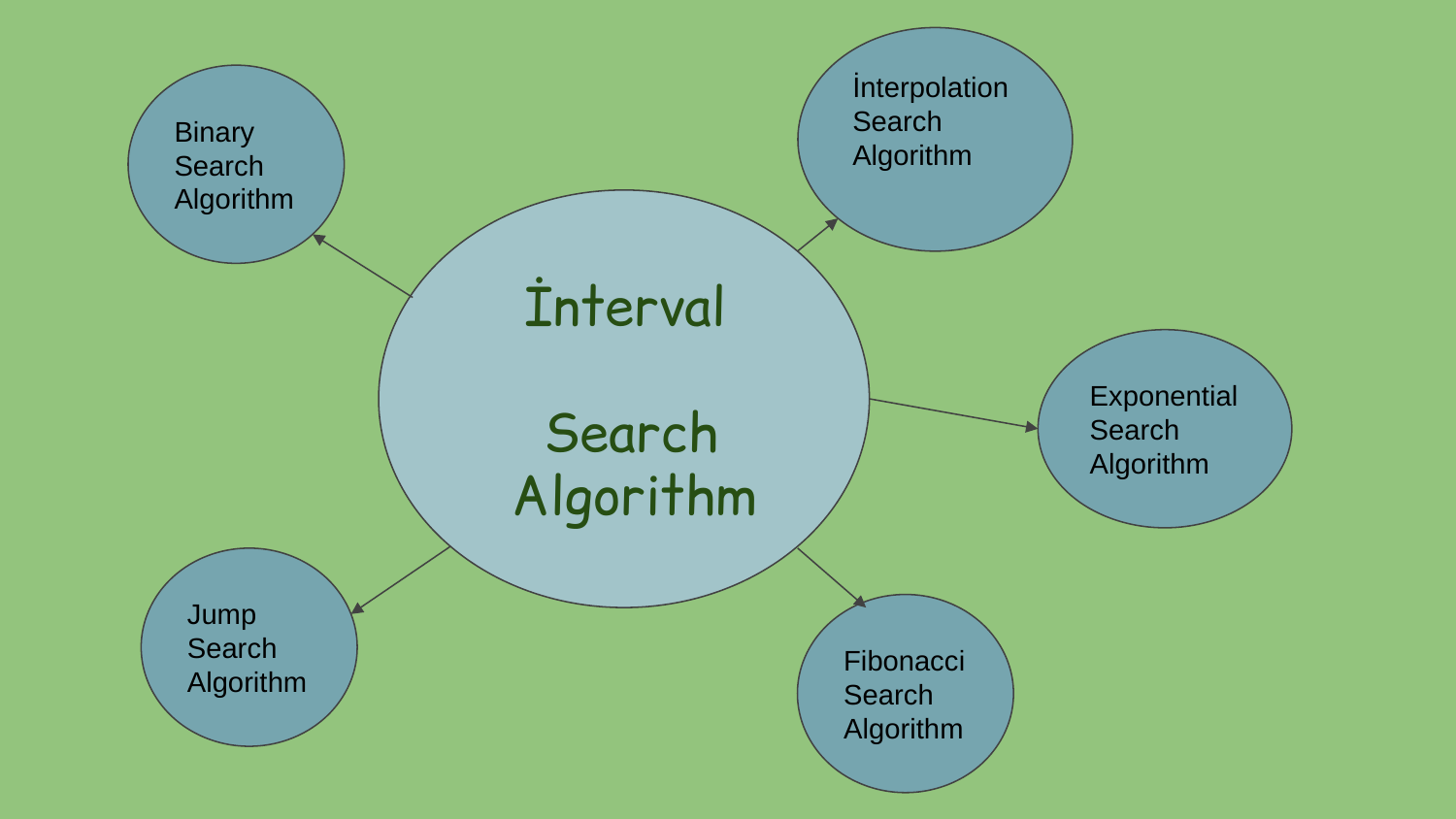

İnterpolation
Search
Algorithm

Binary
Search
Algorithm
    İnterval
     Search
   Algorithm
Exponential
Search
Algorithm
Jump
Search
Algorithm
Fibonacci
Search
Algorithm